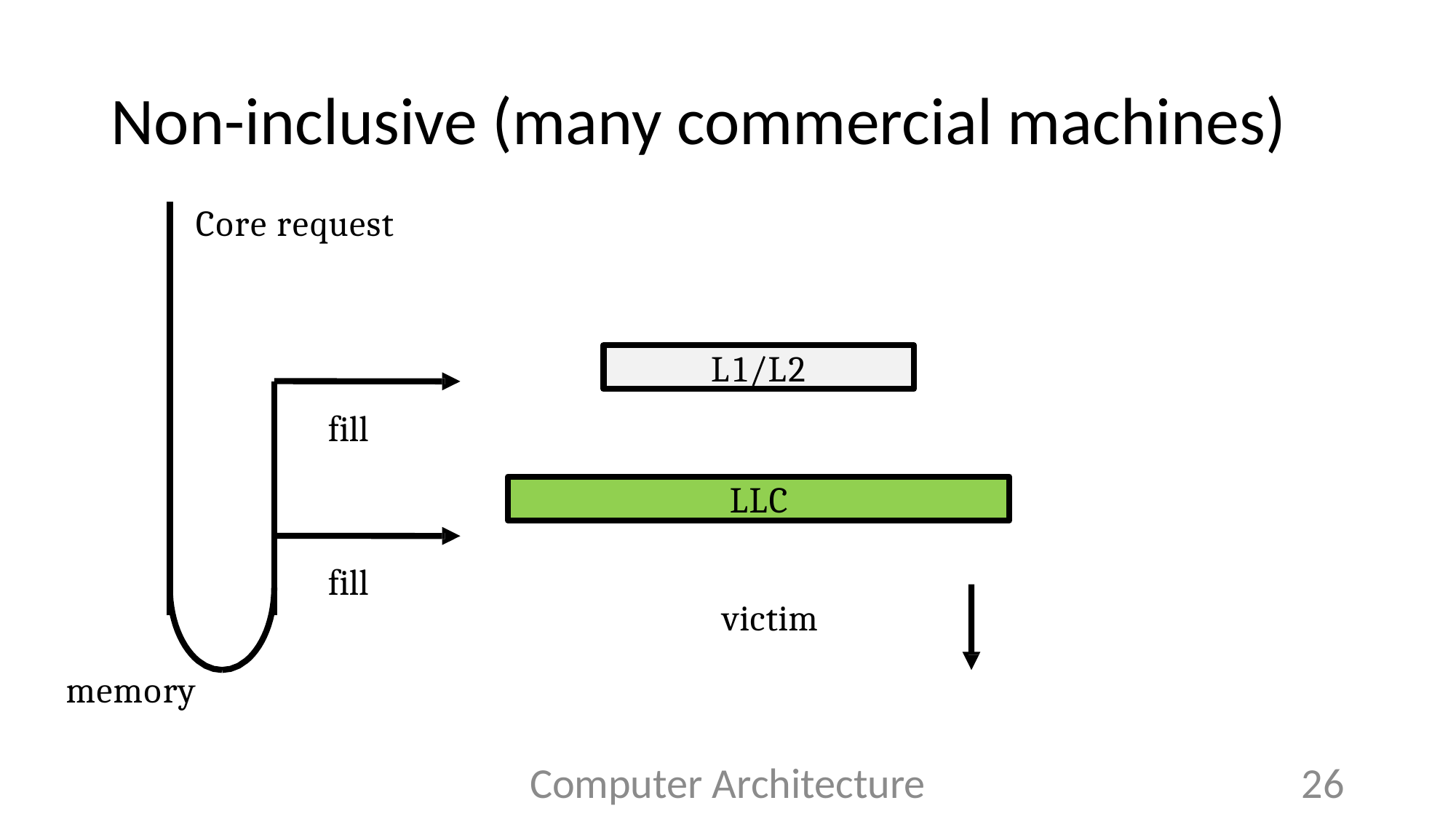

# Non-inclusive (many commercial machines)
Core request

L1/L2

fill
LLC

fill

victim
memory
Computer Architecture
26